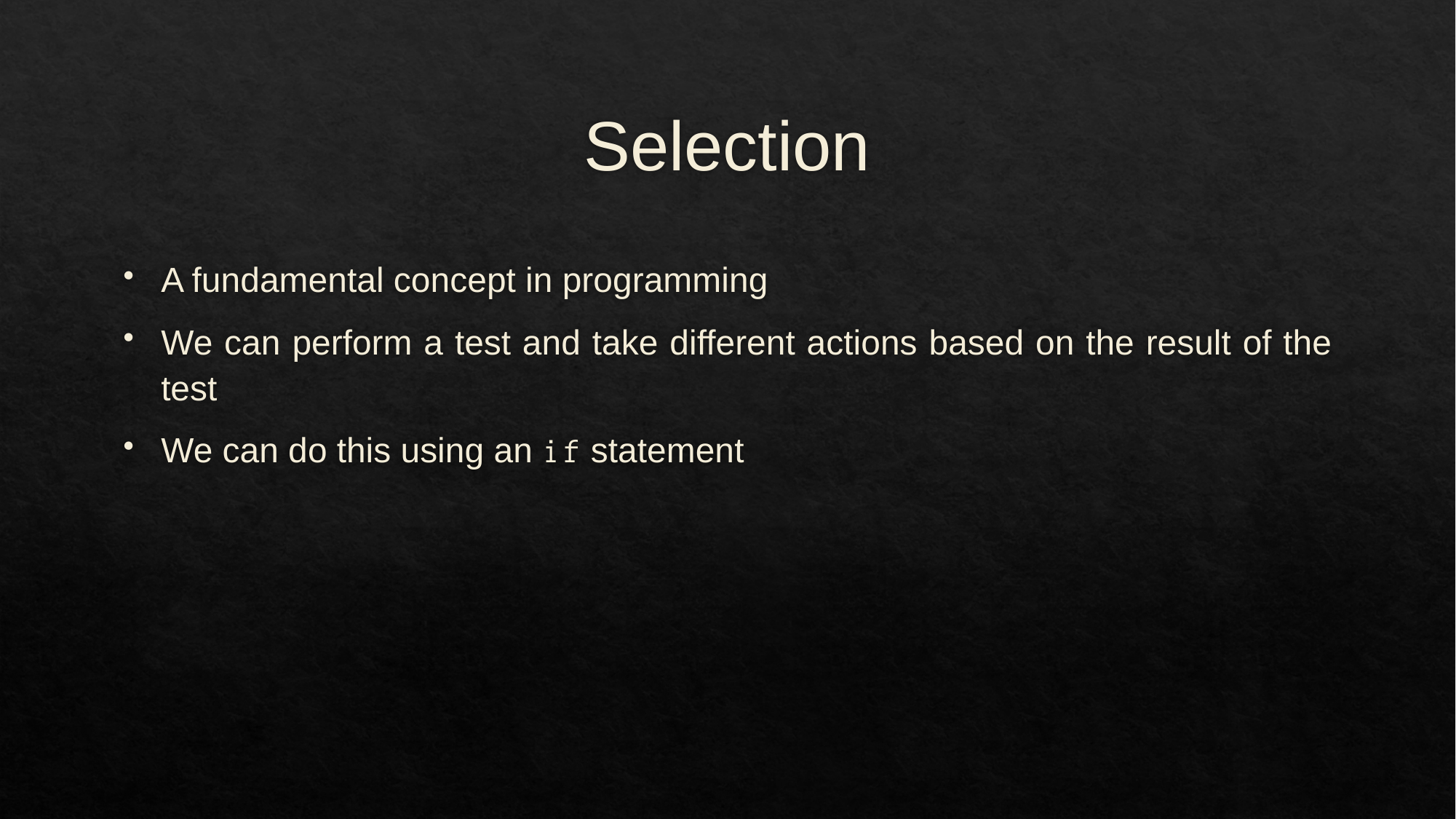

# Selection
A fundamental concept in programming
We can perform a test and take different actions based on the result of the test
We can do this using an if statement